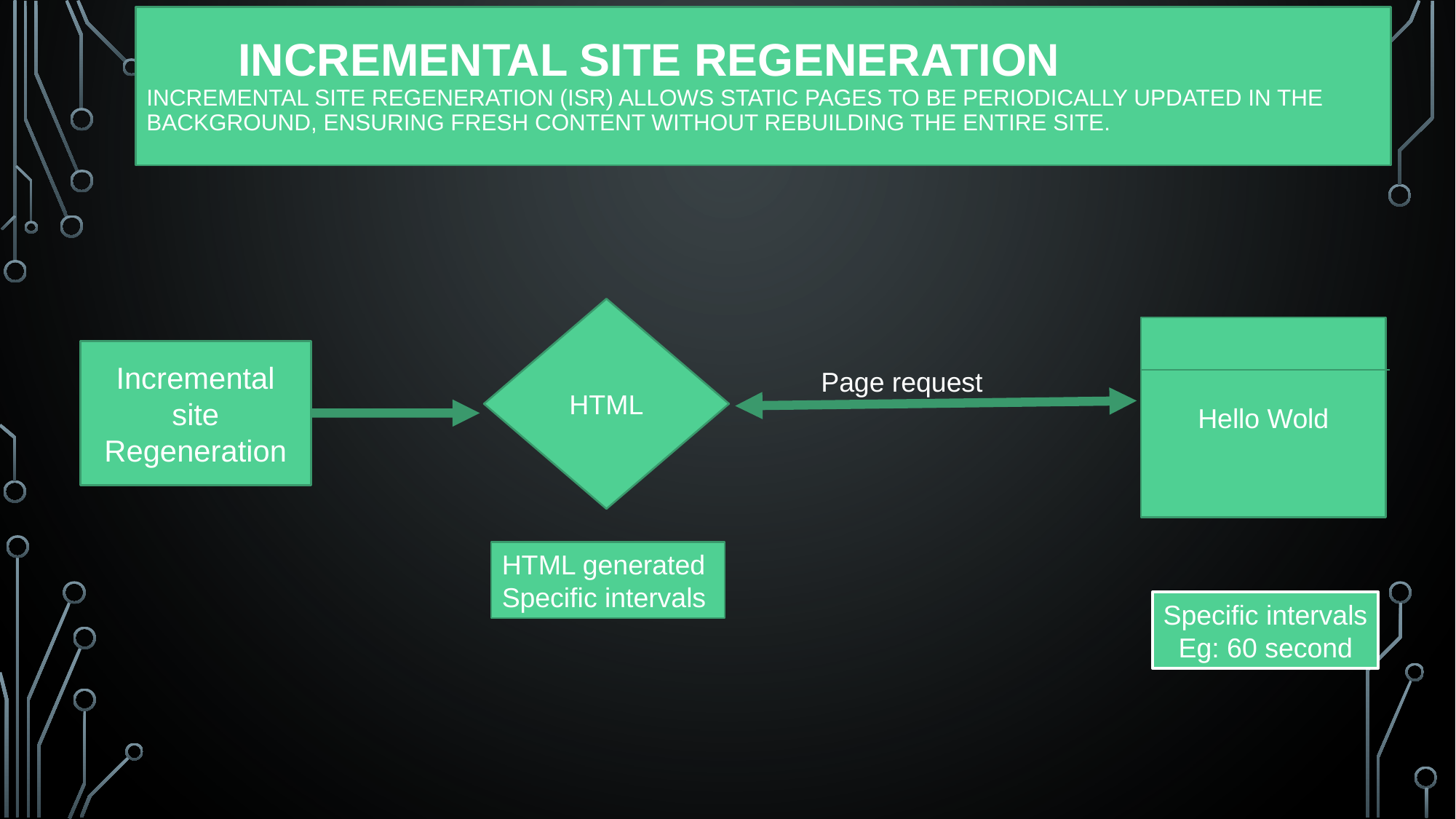

# Incremental Site Regeneration Incremental Site Regeneration (ISR) allows static pages to be periodically updated in the background, ensuring fresh content without rebuilding the entire site.
HTML
Hello Wold
Incremental site Regeneration
Page request
HTML generated
Specific intervals
Specific intervals
Eg: 60 second